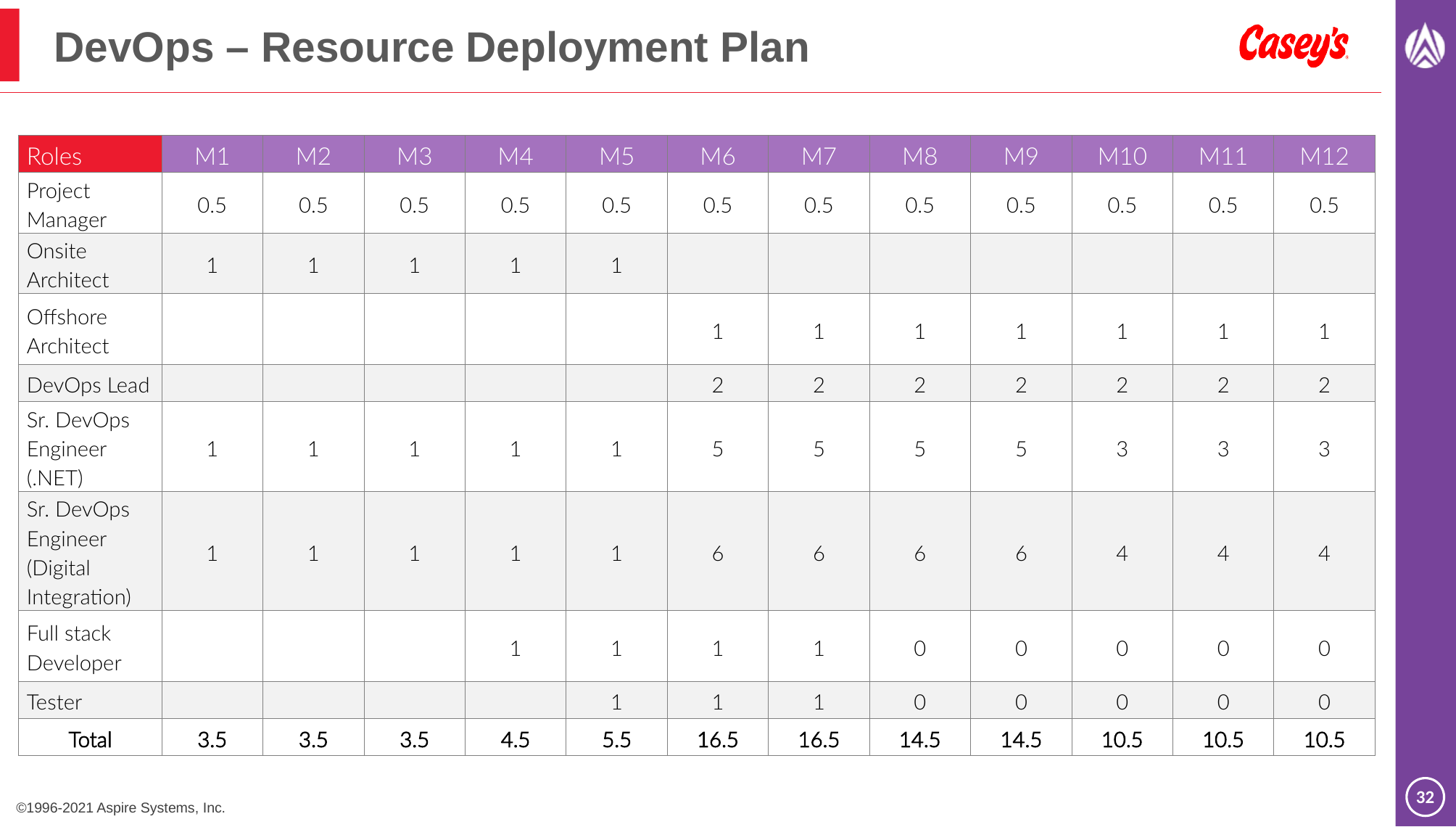

# DevOps – Resource Deployment Plan
| Roles | M1 | M2 | M3 | M4 | M5 | M6 | M7 | M8 | M9 | M10 | M11 | M12 |
| --- | --- | --- | --- | --- | --- | --- | --- | --- | --- | --- | --- | --- |
| Project Manager | 0.5 | 0.5 | 0.5 | 0.5 | 0.5 | 0.5 | 0.5 | 0.5 | 0.5 | 0.5 | 0.5 | 0.5 |
| Onsite Architect | 1 | 1 | 1 | 1 | 1 |  |  |  |  |  |  |  |
| Offshore Architect |  |  |  |  |  | 1 | 1 | 1 | 1 | 1 | 1 | 1 |
| DevOps Lead |  |  |  |  |  | 2 | 2 | 2 | 2 | 2 | 2 | 2 |
| Sr. DevOps Engineer (.NET) | 1 | 1 | 1 | 1 | 1 | 5 | 5 | 5 | 5 | 3 | 3 | 3 |
| Sr. DevOps Engineer (Digital Integration) | 1 | 1 | 1 | 1 | 1 | 6 | 6 | 6 | 6 | 4 | 4 | 4 |
| Full stack Developer |  |  |  | 1 | 1 | 1 | 1 | 0 | 0 | 0 | 0 | 0 |
| Tester |  |  |  |  | 1 | 1 | 1 | 0 | 0 | 0 | 0 | 0 |
| Total | 3.5 | 3.5 | 3.5 | 4.5 | 5.5 | 16.5 | 16.5 | 14.5 | 14.5 | 10.5 | 10.5 | 10.5 |